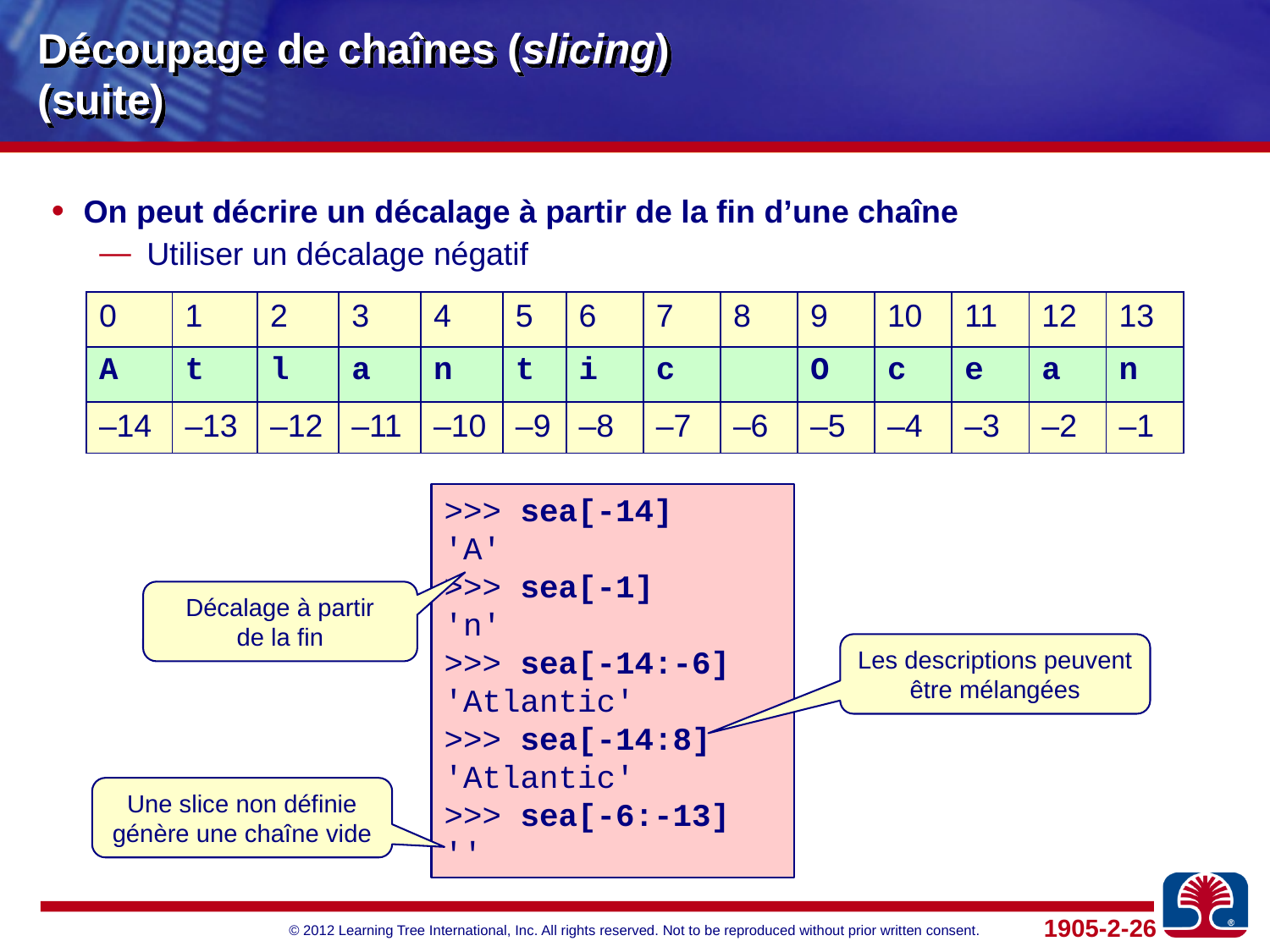

# Découpage de chaînes (slicing) (suite)
On peut décrire un décalage à partir de la fin d’une chaîne
Utiliser un décalage négatif
| 0 | 1 | 2 | 3 | 4 | 5 | 6 | 7 | 8 | 9 | 10 | 11 | 12 | 13 |
| --- | --- | --- | --- | --- | --- | --- | --- | --- | --- | --- | --- | --- | --- |
| A | t | l | a | n | t | i | c |  | O | c | e | a | n |
| –14 | –13 | –12 | –11 | –10 | –9 | –8 | –7 | –6 | –5 | –4 | –3 | –2 | –1 |
>>> sea[-14]
'A'
>>> sea[-1]
'n'
>>> sea[-14:-6]
'Atlantic'
>>> sea[-14:8]
'Atlantic'
>>> sea[-6:-13]
''
Décalage à partir
de la fin
Les descriptions peuvent être mélangées
Une slice non définie génère une chaîne vide